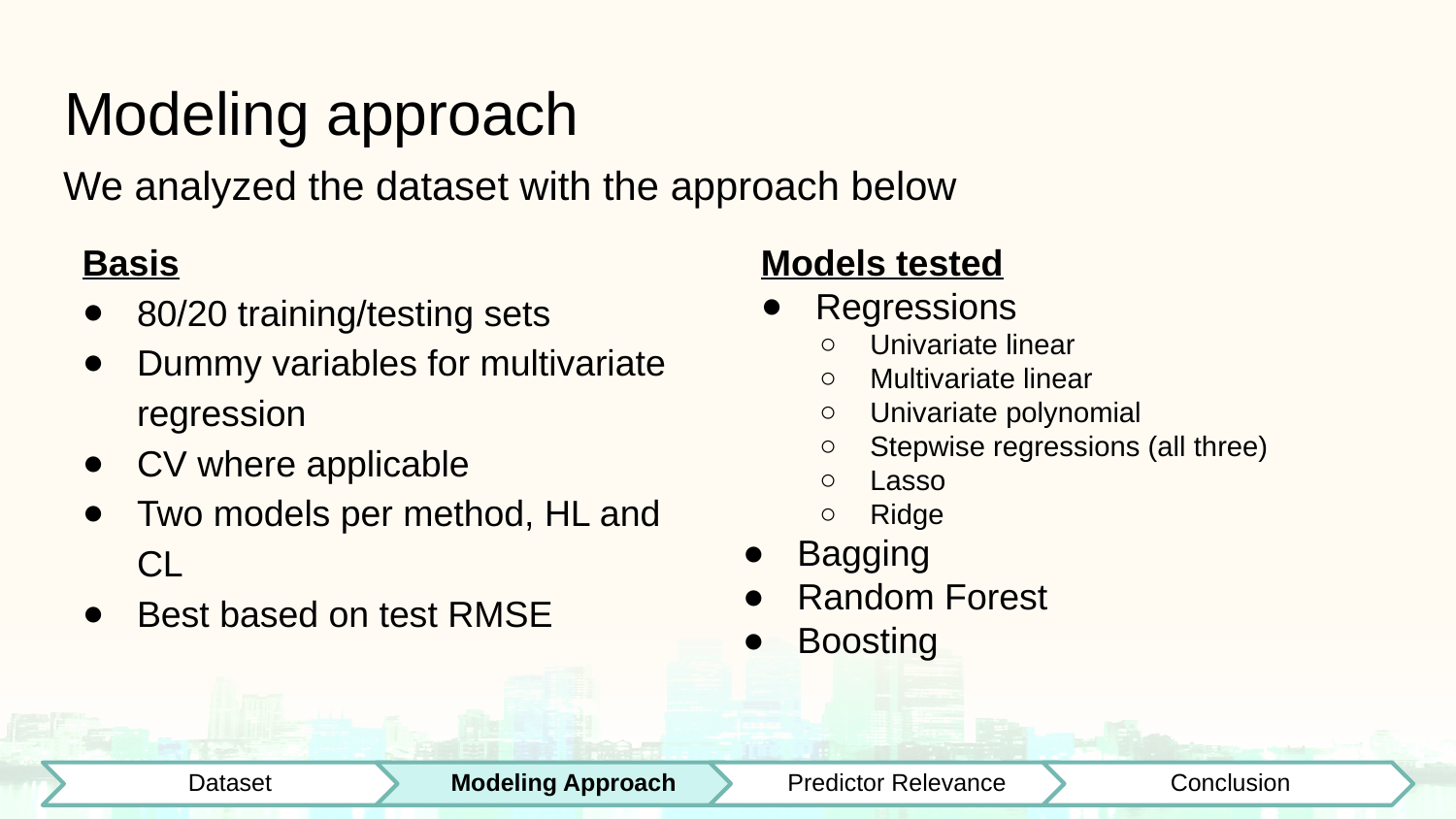

# Modeling approach
We analyzed the dataset with the approach below
Basis
80/20 training/testing sets
Dummy variables for multivariate regression
CV where applicable
Two models per method, HL and CL
Best based on test RMSE

Models tested
Regressions
Univariate linear
Multivariate linear
Univariate polynomial
Stepwise regressions (all three)
Lasso
Ridge
Bagging
Random Forest
Boosting